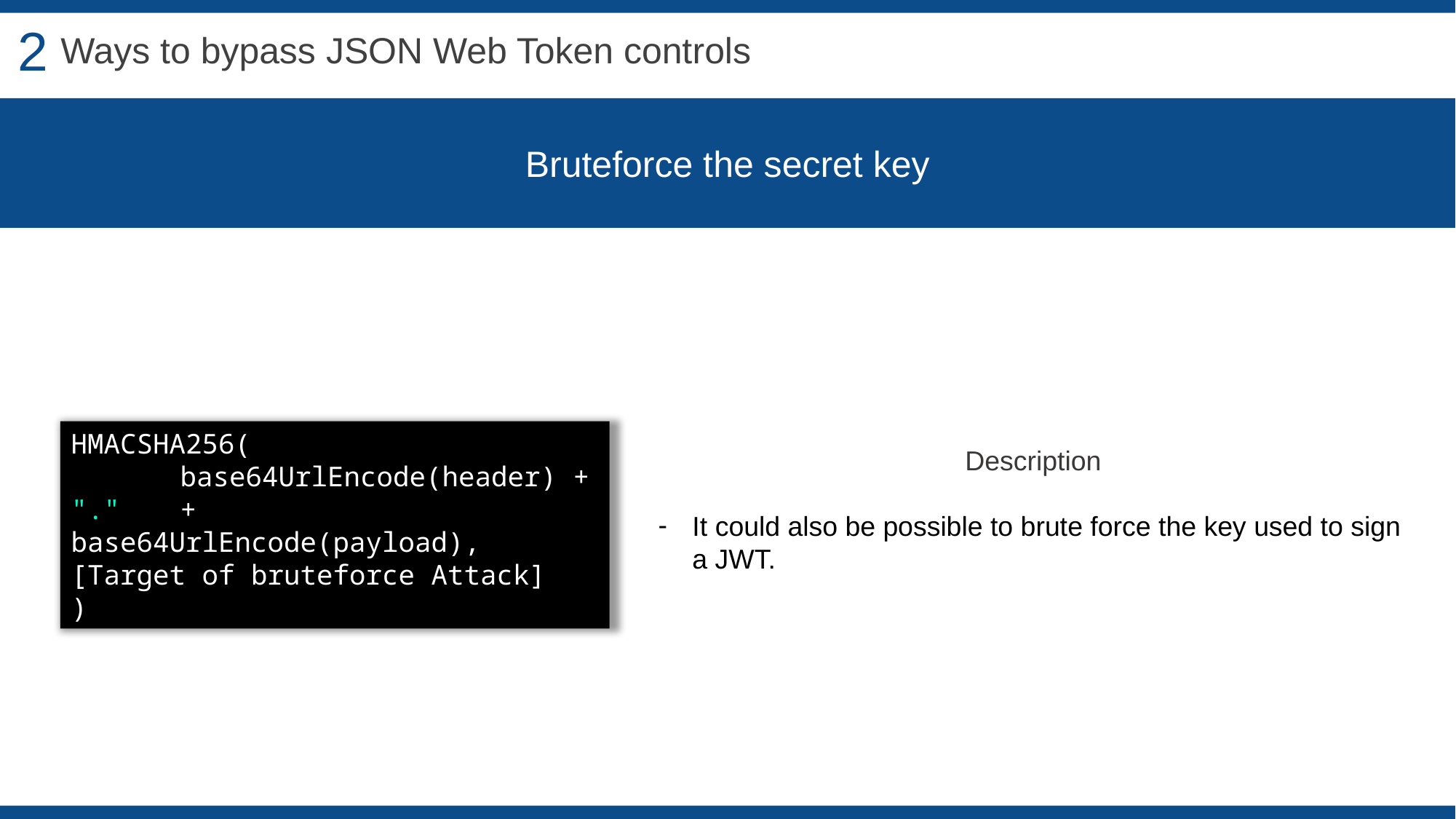

2

Ways to bypass JSON Web Token controls

Bruteforce the secret key
HMACSHA256(
	base64UrlEncode(header) + "." 	+ base64UrlEncode(payload), 	[Target of bruteforce Attack]
)
Description

It could also be possible to brute force the key used to sign a JWT.